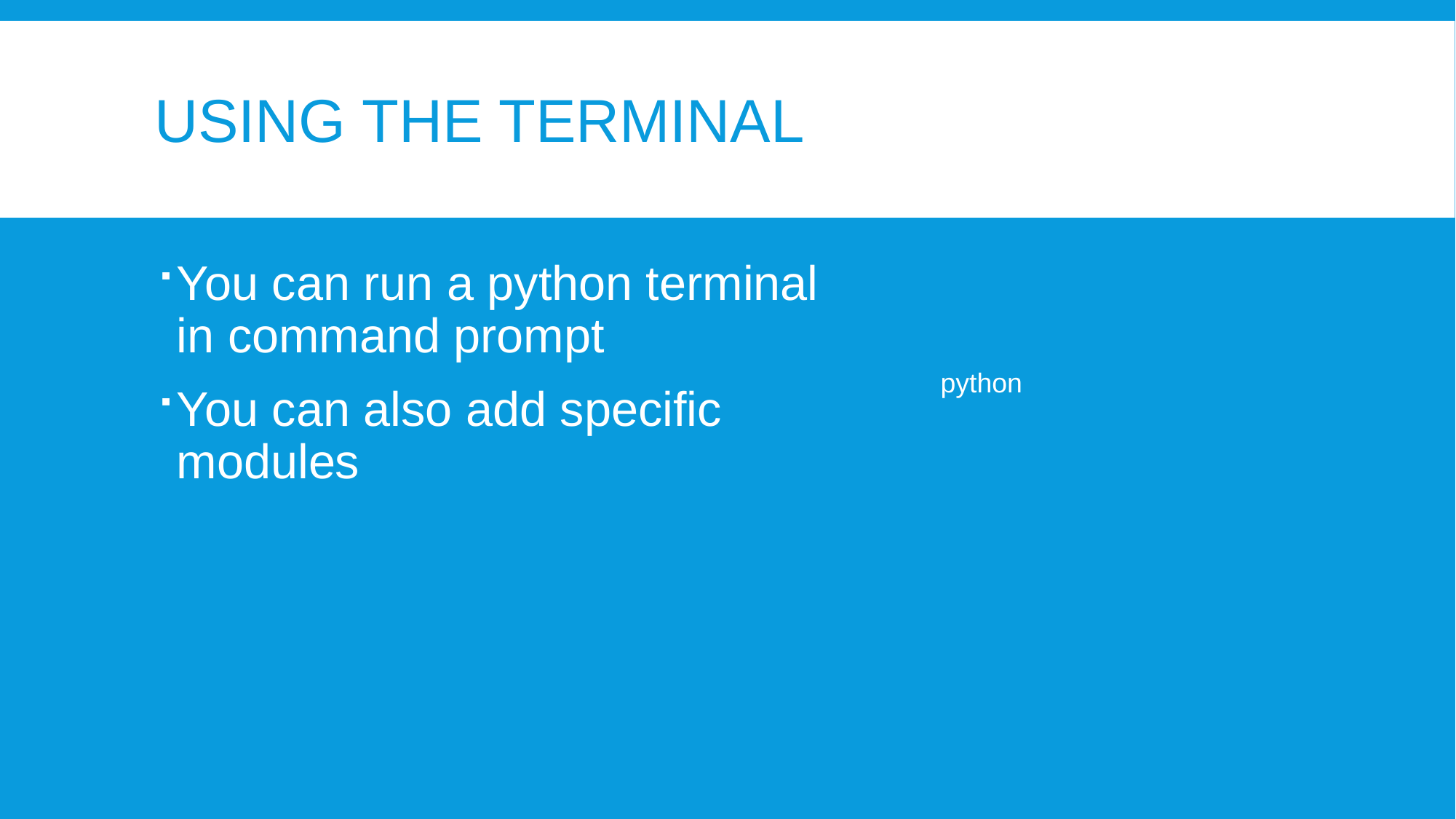

# Using the Terminal
You can run a python terminal in command prompt
You can also add specific modules

python